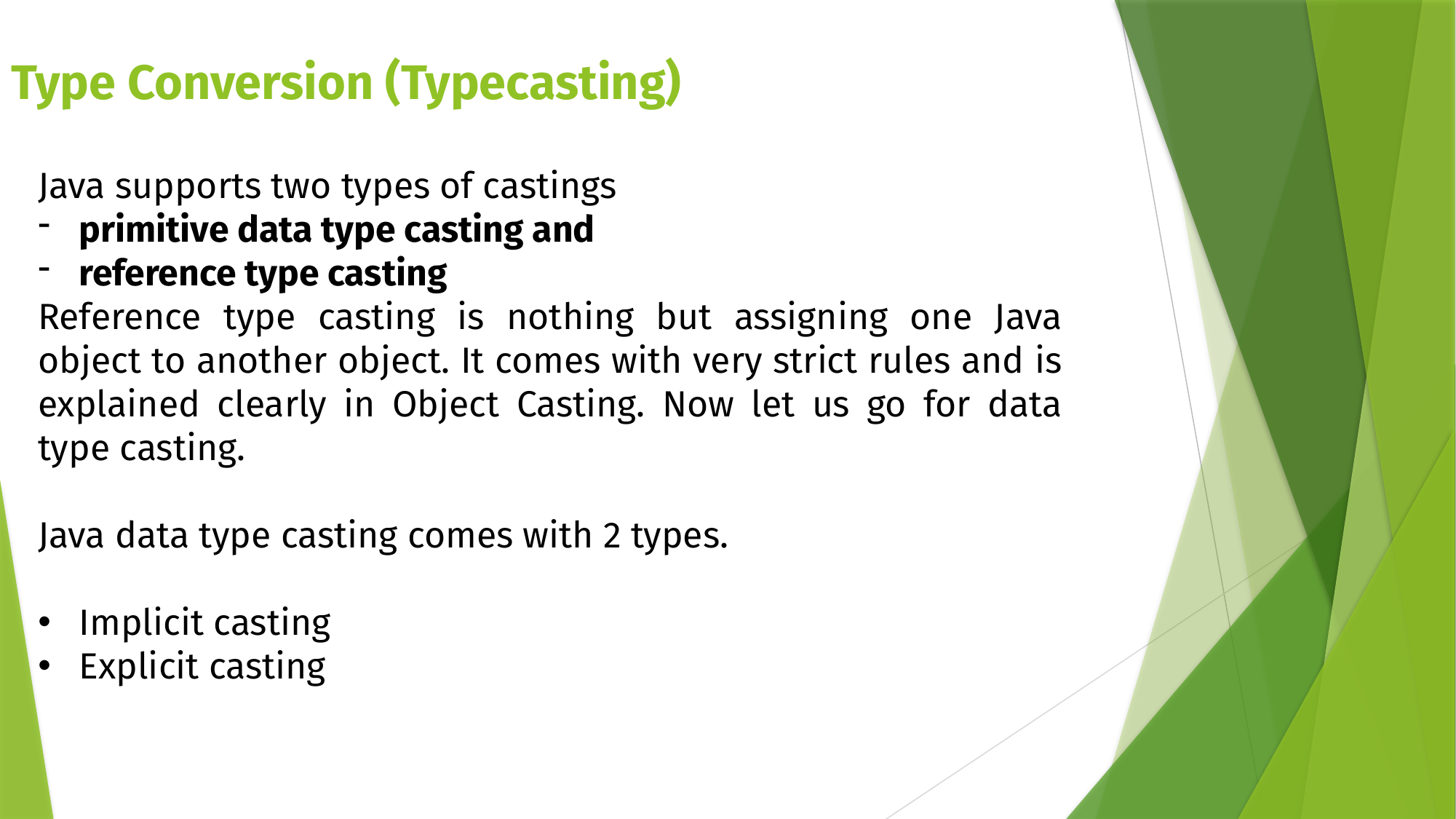

Type Conversion (Typecasting)
Java supports two types of castings
primitive data type casting and
reference type casting
Reference type casting is nothing but assigning one Java object to another object. It comes with very strict rules and is explained clearly in Object Casting. Now let us go for data type casting.

Java data type casting comes with 2 types.

Implicit casting
Explicit casting